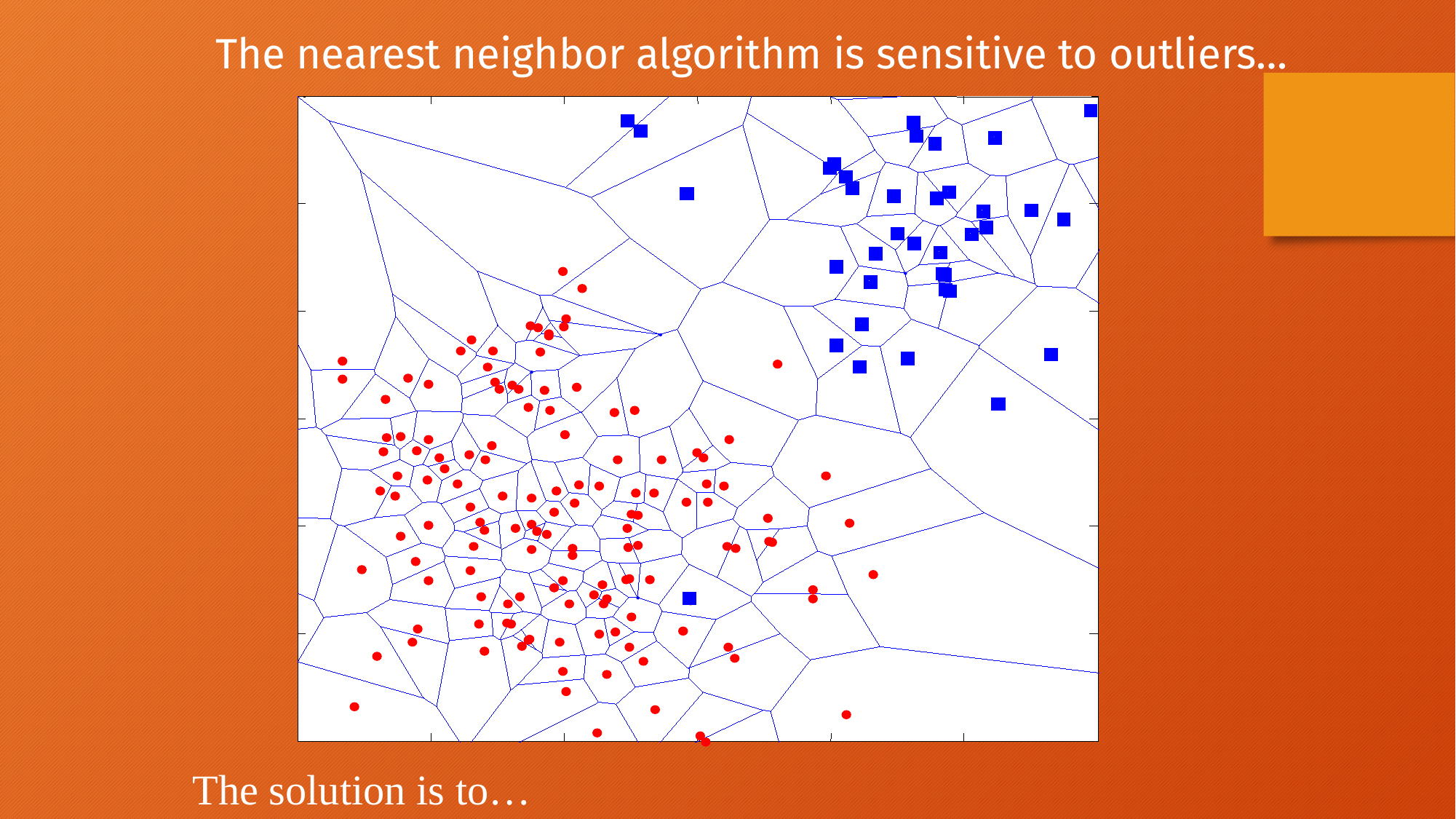

The nearest neighbor algorithm is sensitive to outliers…

The solution is to…